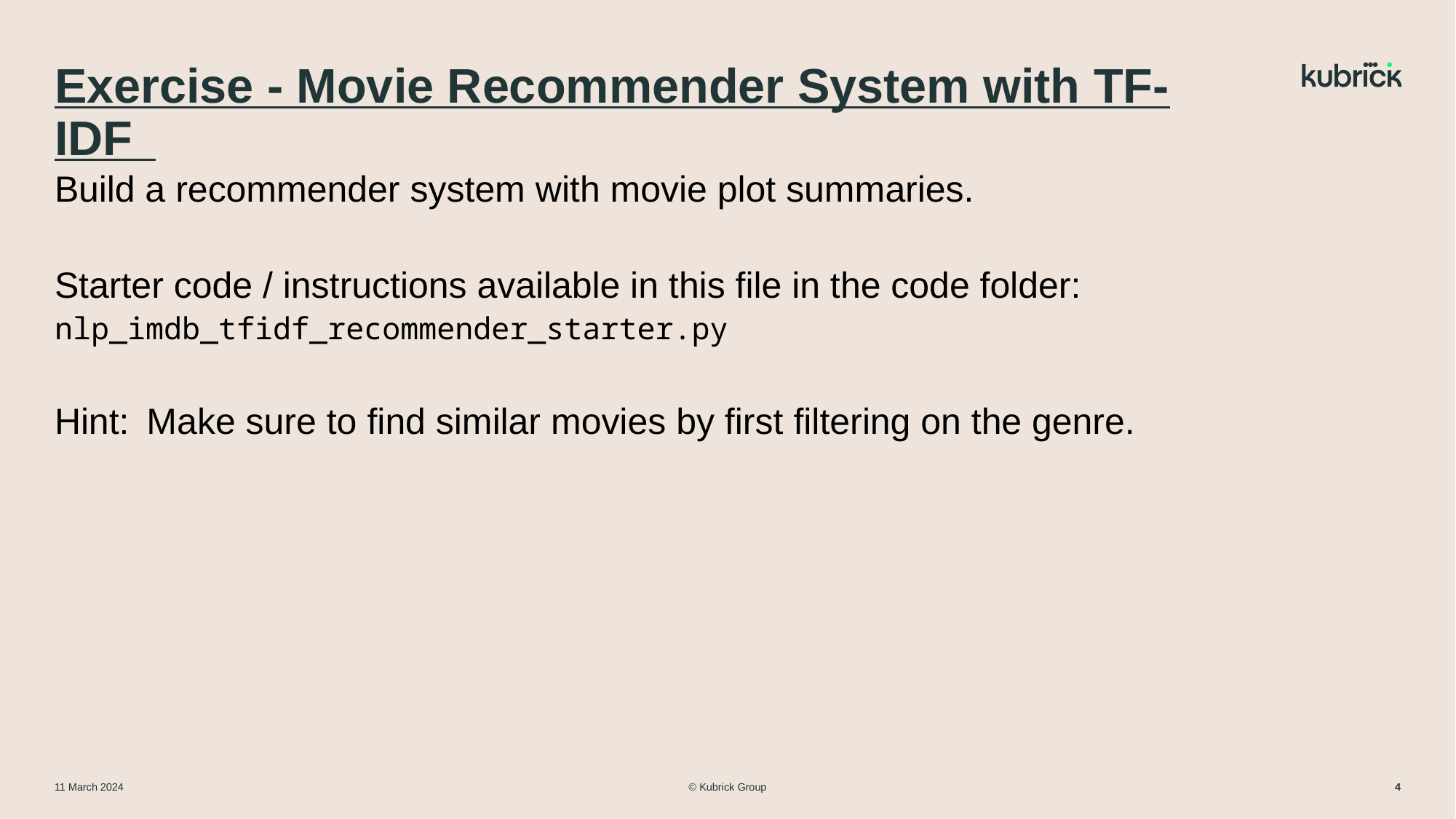

# Exercise - Movie Recommender System with TF-IDF
Build a recommender system with movie plot summaries.

Starter code / instructions available in this file in the code folder: nlp_imdb_tfidf_recommender_starter.py

Hint:  Make sure to find similar movies by first filtering on the genre.
© Kubrick Group
11 March 2024
4